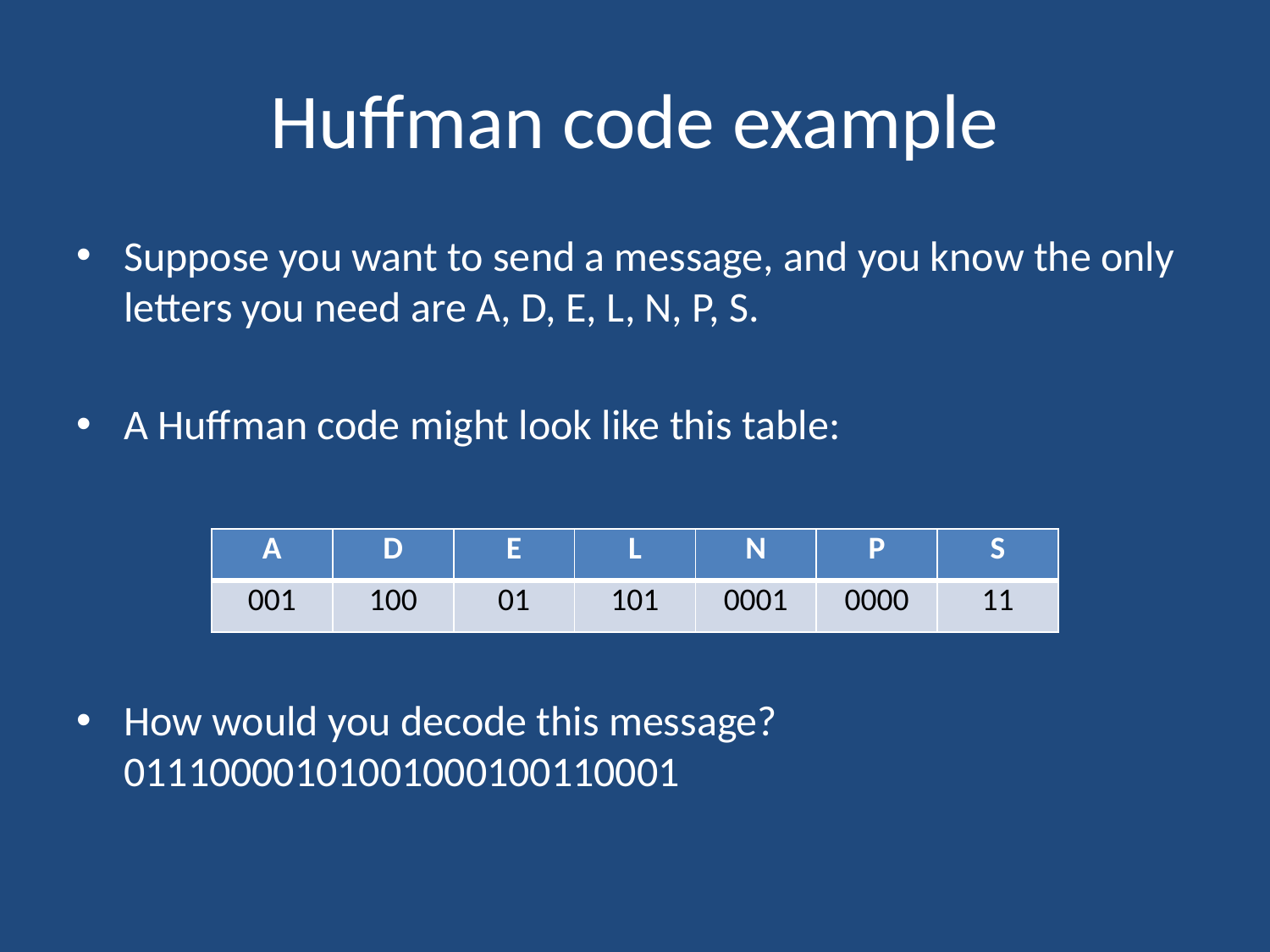

# Huffman code example
Suppose you want to send a message, and you know the only letters you need are A, D, E, L, N, P, S.

A Huffman code might look like this table:

How would you decode this message?  01110000101001000100110001
| A | D | E | L | N | P | S |
| --- | --- | --- | --- | --- | --- | --- |
| 001 | 100 | 01 | 101 | 0001 | 0000 | 11 |